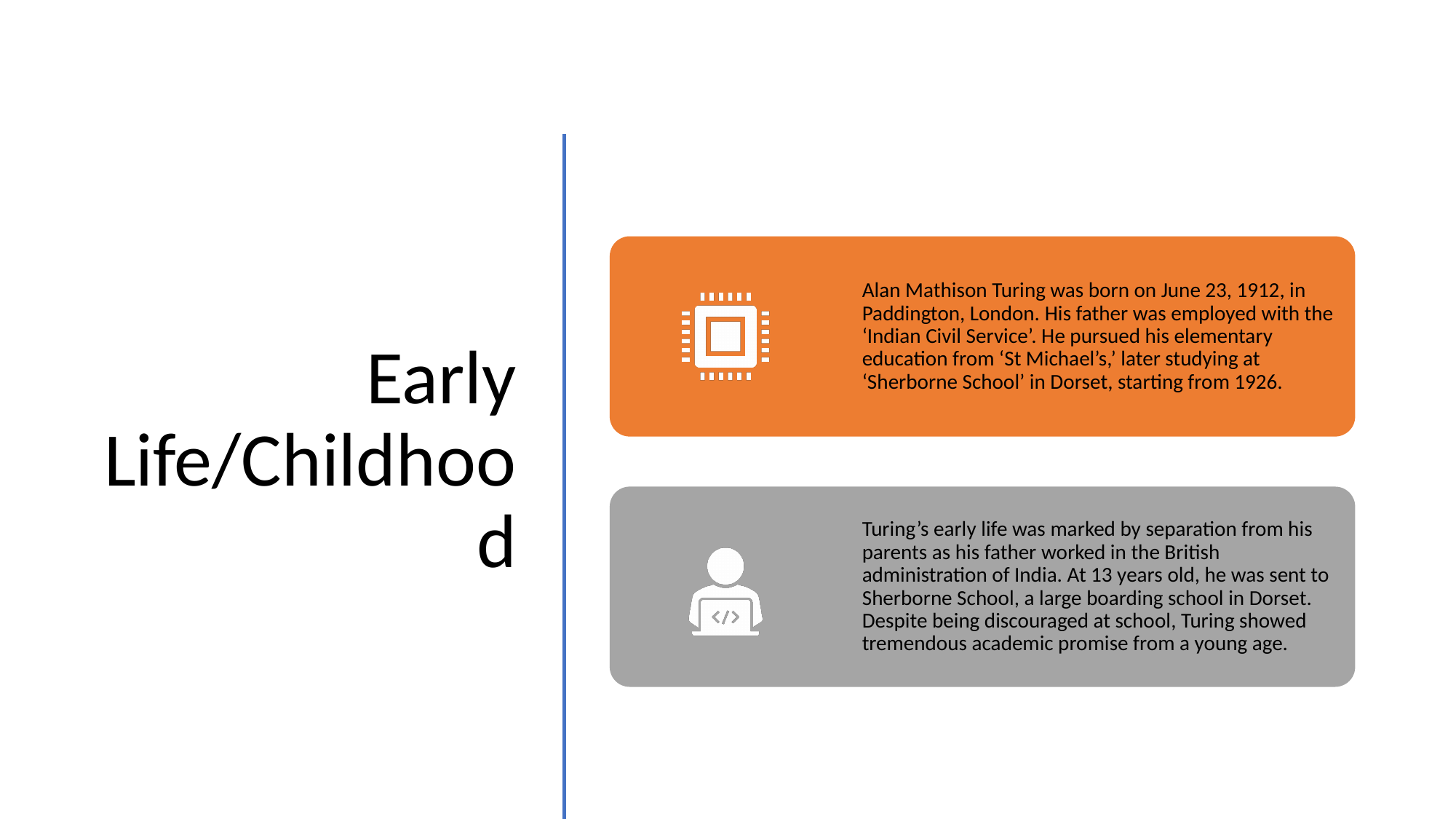

# Early Life/Childhood
Alan Mathison Turing was born on June 23, 1912, in Paddington, London. His father was employed with the ‘Indian Civil Service’. He pursued his elementary education from ‘St Michael’s,’ later studying at ‘Sherborne School’ in Dorset, starting from 1926.
Turing’s early life was marked by separation from his parents as his father worked in the British administration of India. At 13 years old, he was sent to Sherborne School, a large boarding school in Dorset. Despite being discouraged at school, Turing showed tremendous academic promise from a young age.